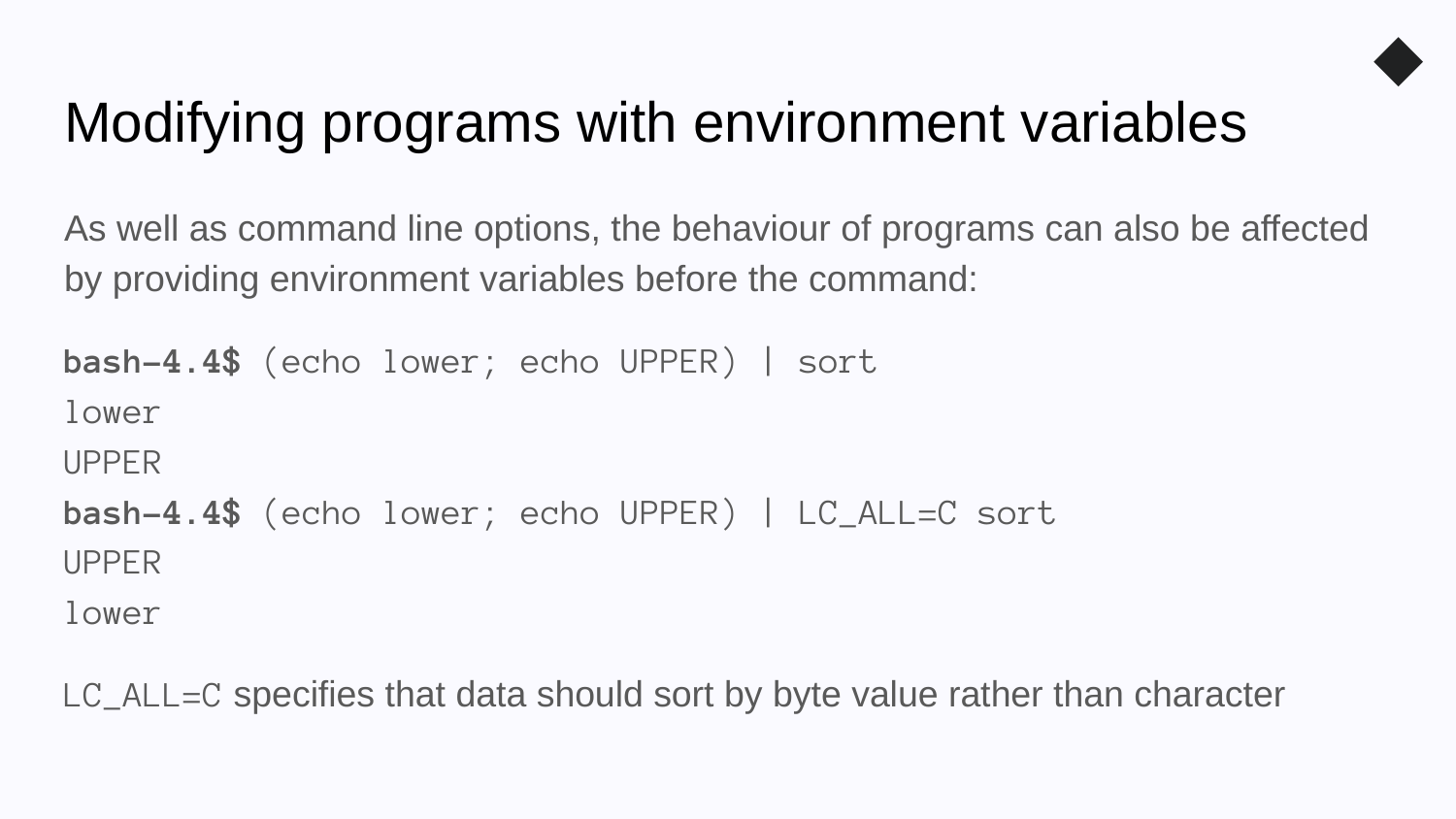

◆
# Modifying programs with environment variables
As well as command line options, the behaviour of programs can also be affected by providing environment variables before the command:
bash-4.4$ (echo lower; echo UPPER) | sort
lower
UPPER
bash-4.4$ (echo lower; echo UPPER) | LC_ALL=C sort
UPPER
lower
LC_ALL=C specifies that data should sort by byte value rather than character